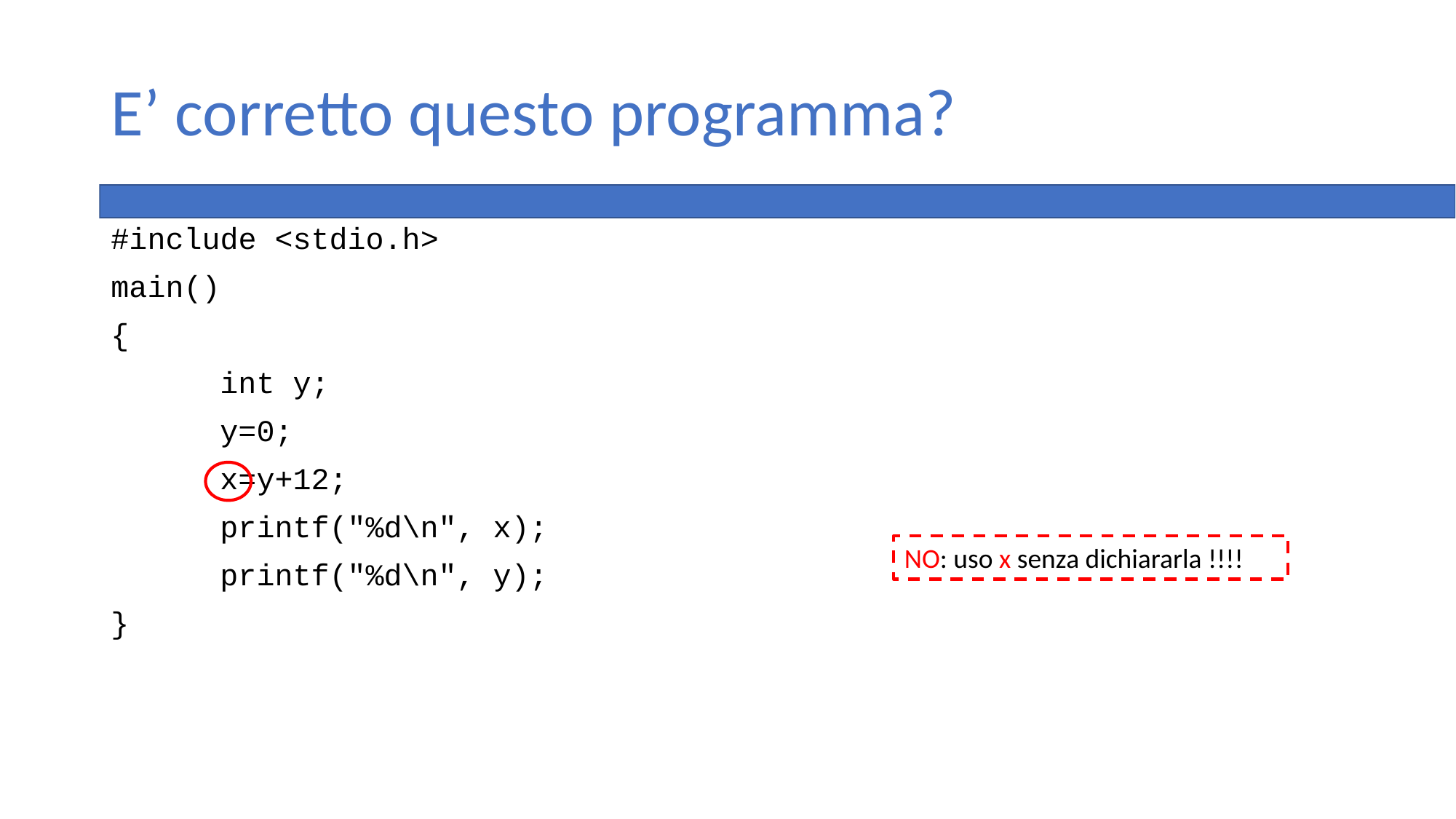

# E’ corretto questo programma?
#include <stdio.h>
main()
{
	int y;
	y=0;
	x=y+12;
	printf("%d\n", x);
	printf("%d\n", y);
}

NO: uso x senza dichiararla !!!!